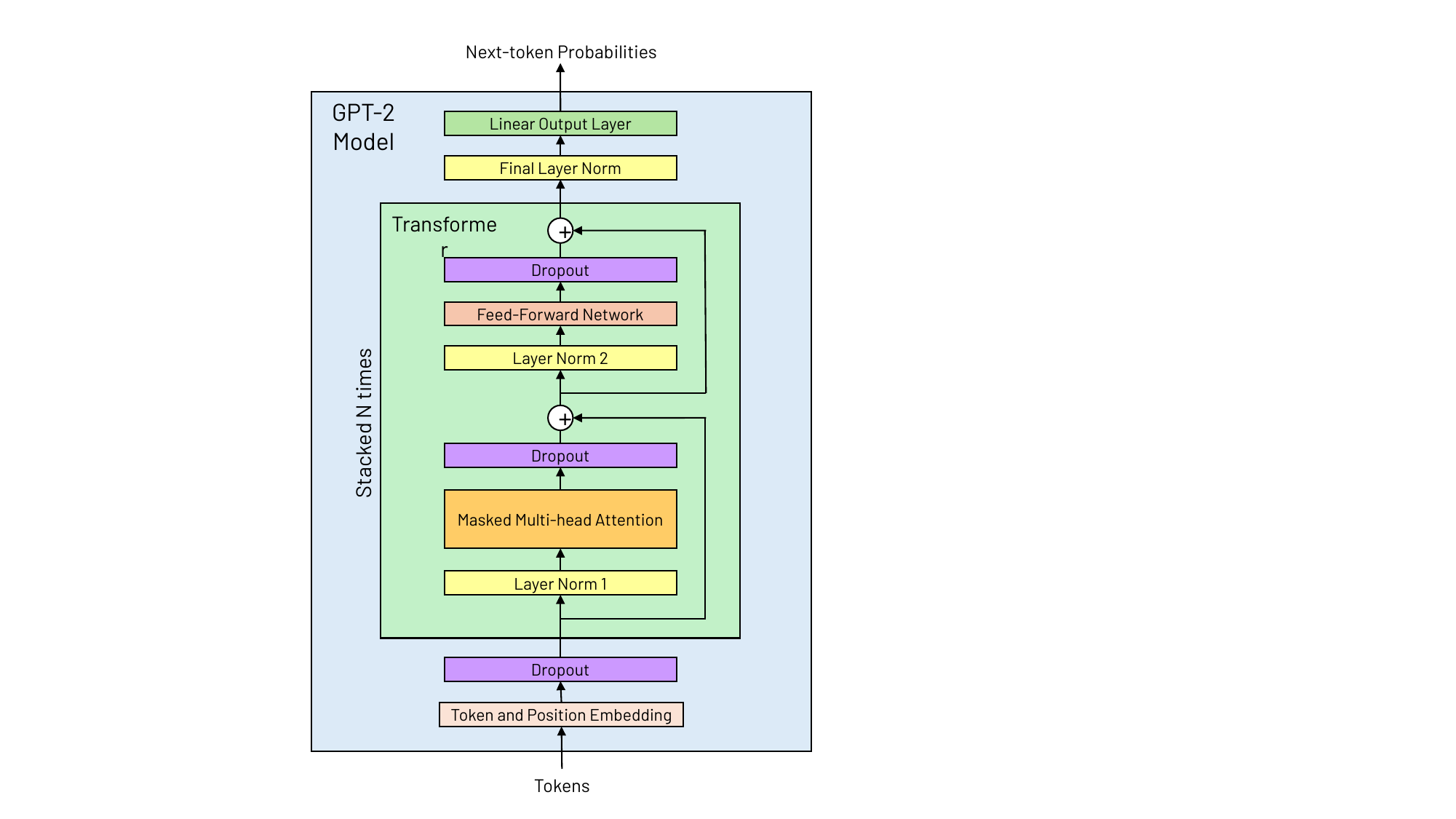

Next-token Probabilities

GPT-2
Model
Linear Output Layer
Final Layer Norm

Transformer
+
Dropout
Feed-Forward Network
Layer Norm 2
Stacked N times
+
Dropout
Masked Multi-head Attention
Layer Norm 1
Dropout
Token and Position Embedding
Tokens